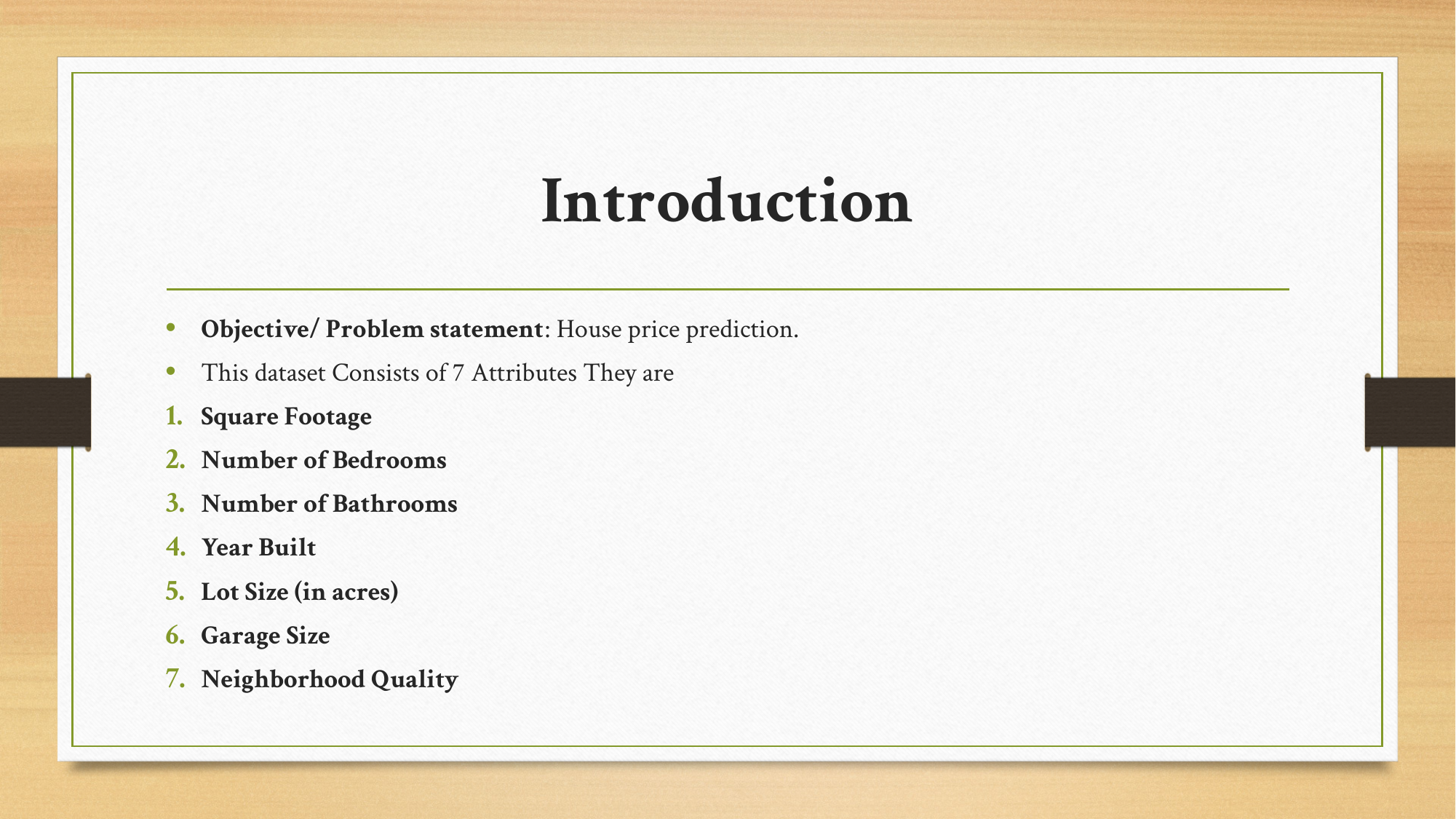

# Introduction
Objective/ Problem statement: House price prediction.
This dataset Consists of 7 Attributes They are
Square Footage
Number of Bedrooms
Number of Bathrooms
Year Built
Lot Size (in acres)
Garage Size
Neighborhood Quality